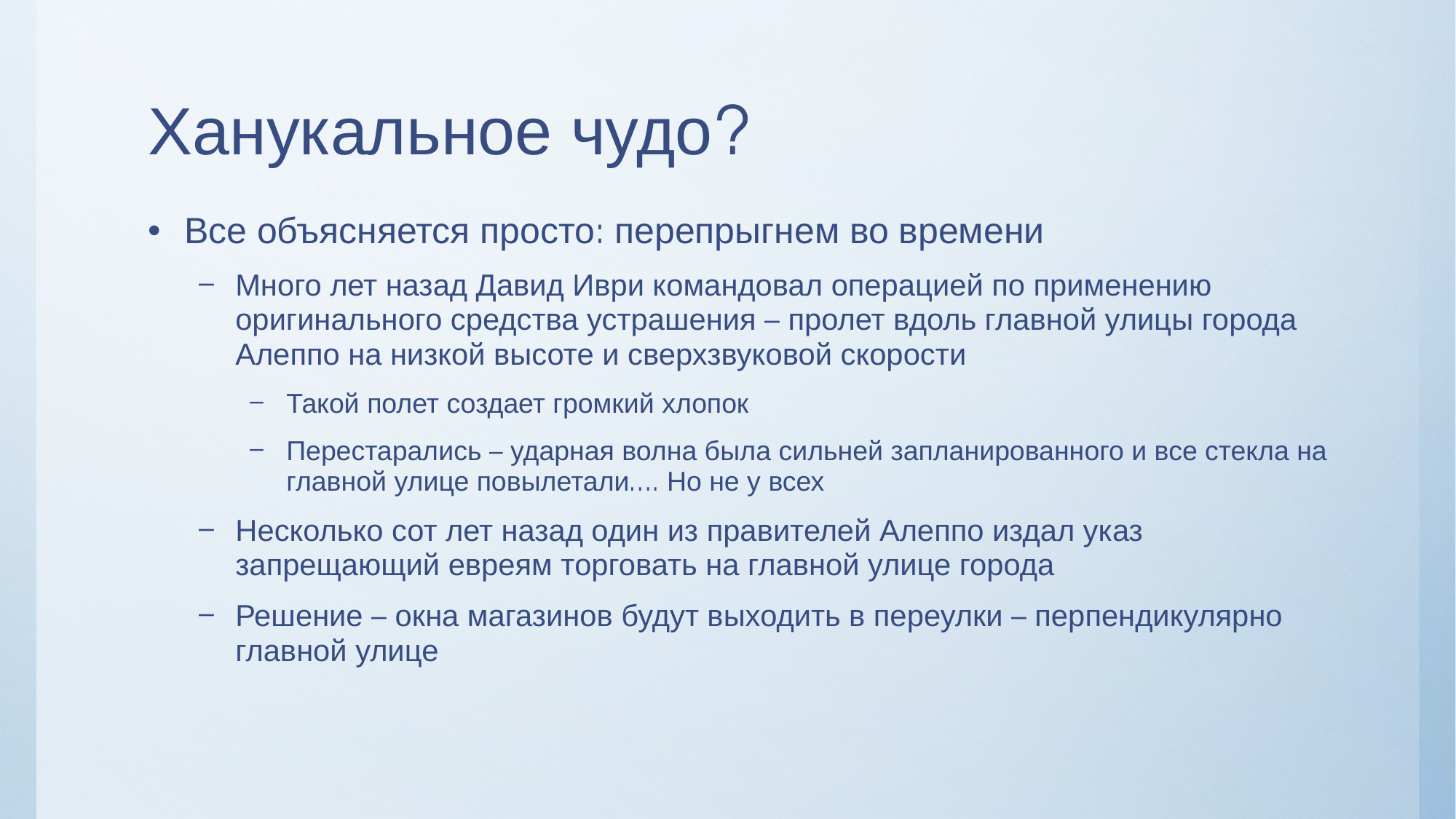

# Ханукальное чудо?
Все объясняется просто: перепрыгнем во времени
Много лет назад Давид Иври командовал операцией по применению оригинального средства устрашения – пролет вдоль главной улицы города Алеппо на низкой высоте и сверхзвуковой скорости
Такой полет создает громкий хлопок
Перестарались – ударная волна была сильней запланированного и все стекла на главной улице повылетали…. Но не у всех
Несколько сот лет назад один из правителей Алеппо издал указ запрещающий евреям торговать на главной улице города
Решение – окна магазинов будут выходить в переулки – перпендикулярно главной улице